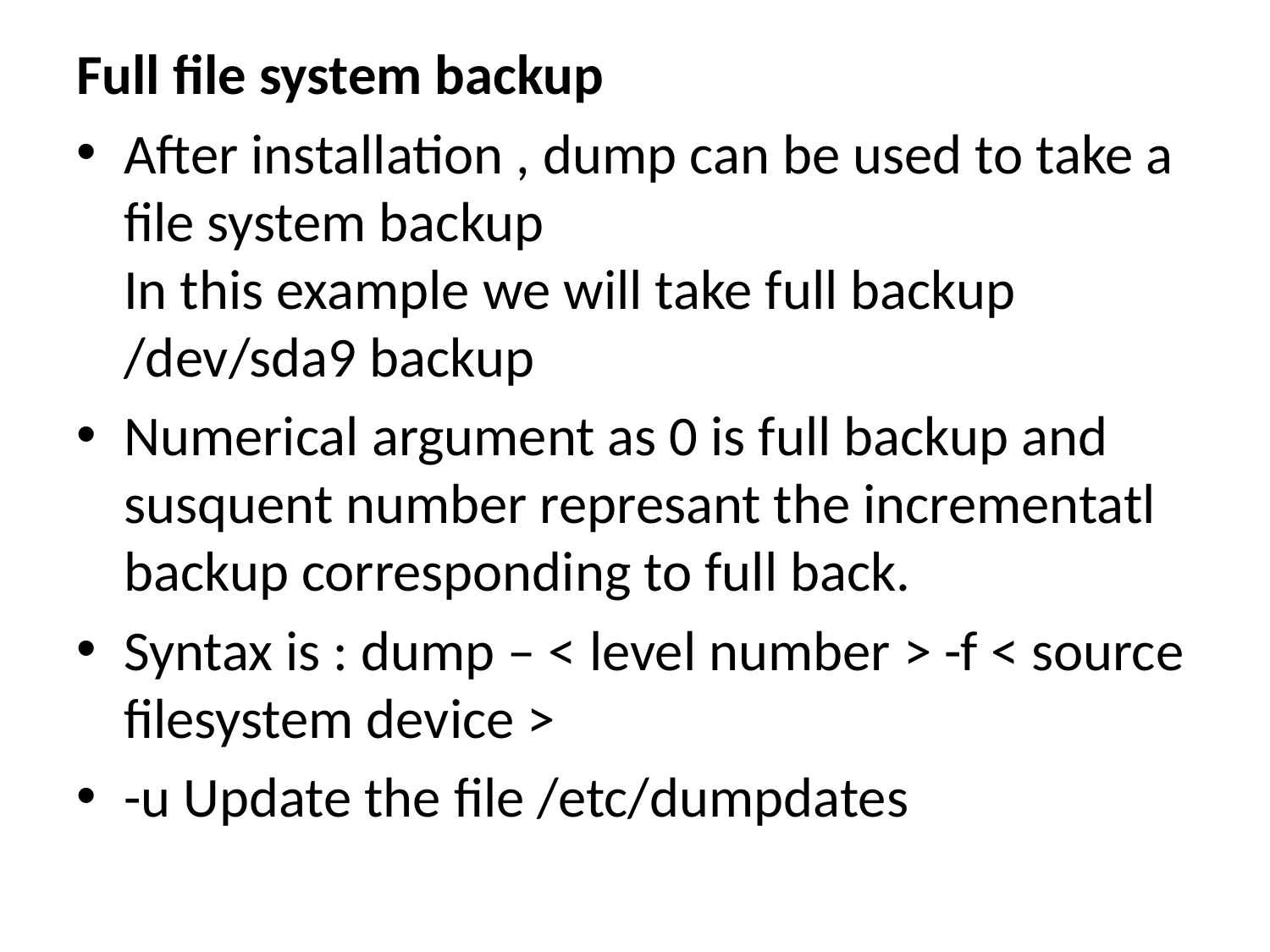

Full file system backup
After installation , dump can be used to take a file system backup
In this example we will take full backup /dev/sda9 backup
Numerical argument as 0 is full backup and susquent number represant the incrementatl backup corresponding to full back.
Syntax is : dump – < level number > -f < source filesystem device >
-u Update the file /etc/dumpdates